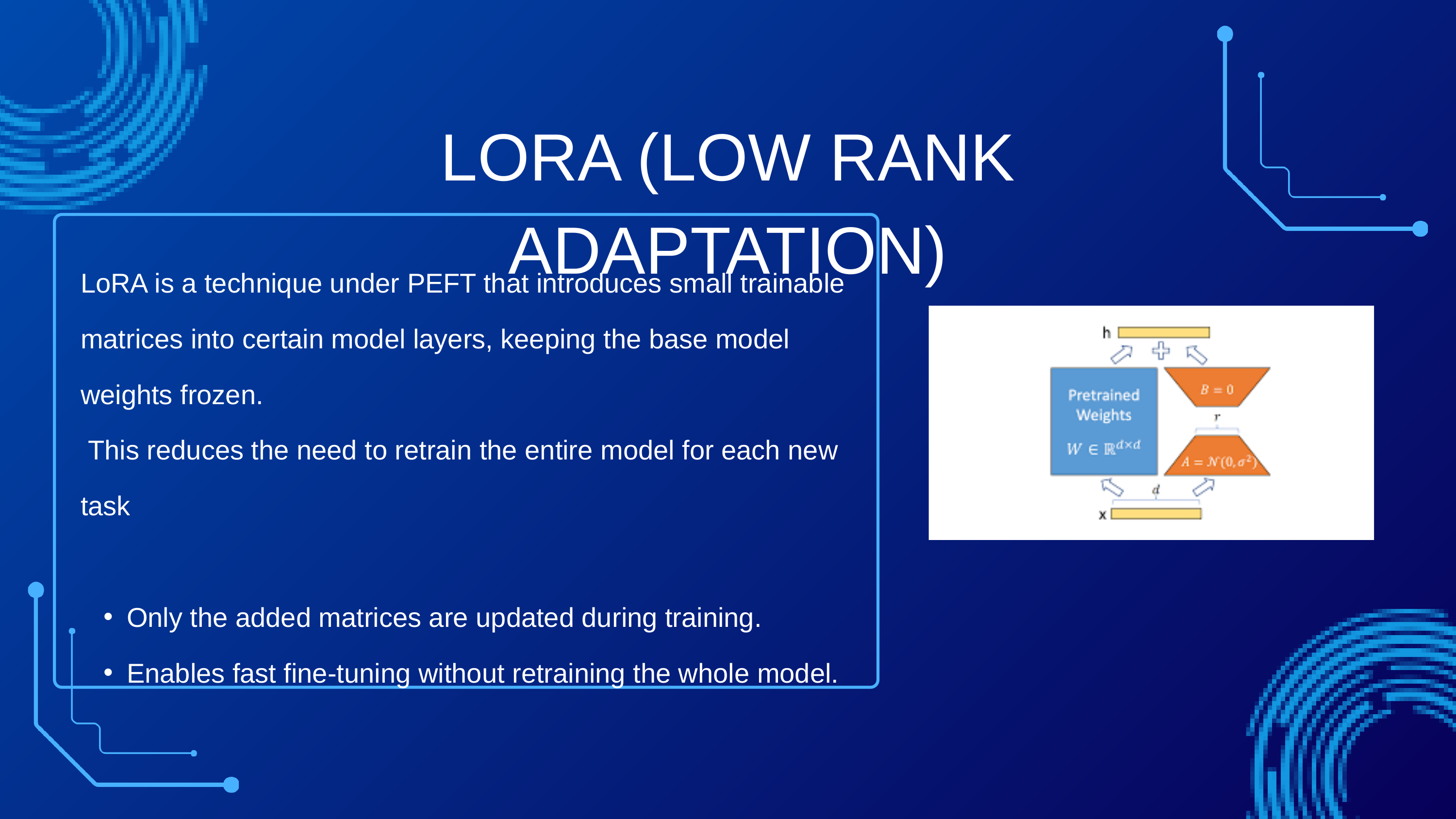

LORA (LOW RANK ADAPTATION)

LoRA is a technique under PEFT that introduces small trainable matrices into certain model layers, keeping the base model weights frozen.
 This reduces the need to retrain the entire model for each new task

Only the added matrices are updated during training.
Enables fast fine-tuning without retraining the whole model.